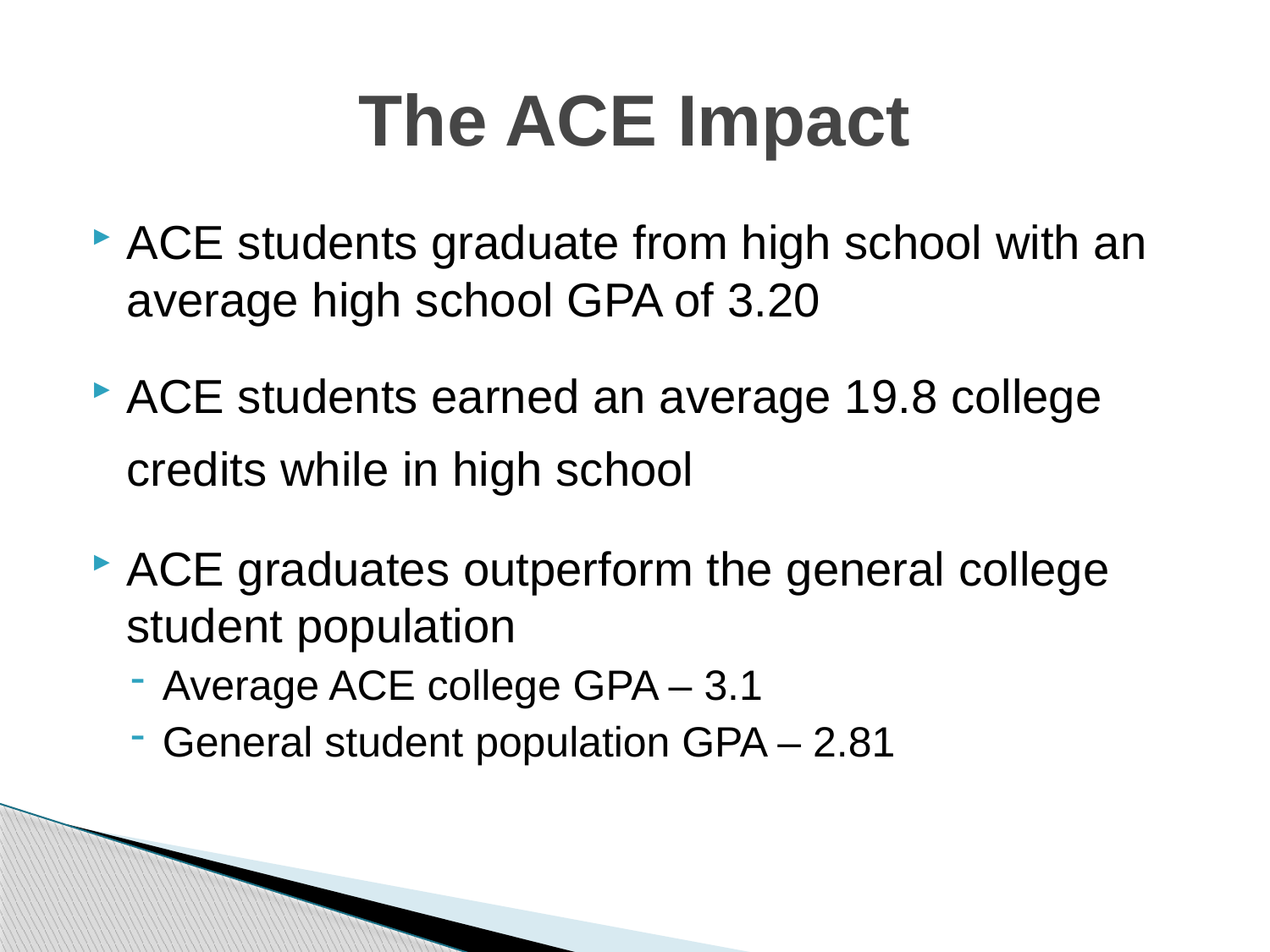

# The ACE Impact
ACE students graduate from high school with an average high school GPA of 3.20

ACE students earned an average 19.8 college credits while in high school

ACE graduates outperform the general college student population
Average ACE college GPA – 3.1
General student population GPA – 2.81